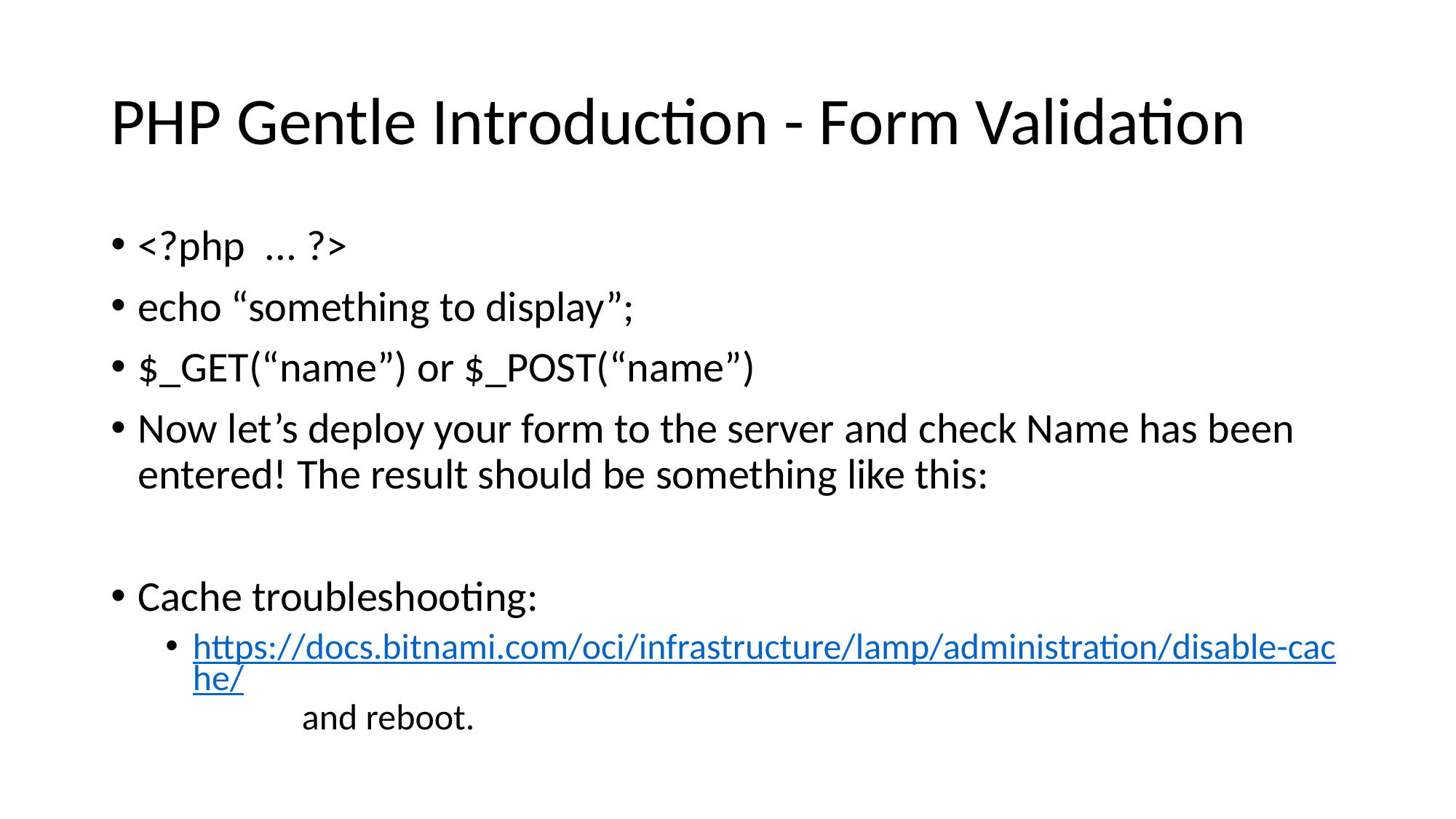

# PHP Gentle Introduction - Form Validation
<?php  ... ?>
echo “something to display”;
$_GET(“name”) or $_POST(“name”)
Now let’s deploy your form to the server and check Name has been entered! The result should be something like this:

Cache troubleshooting:
https://docs.bitnami.com/oci/infrastructure/lamp/administration/disable-cache/	and reboot.